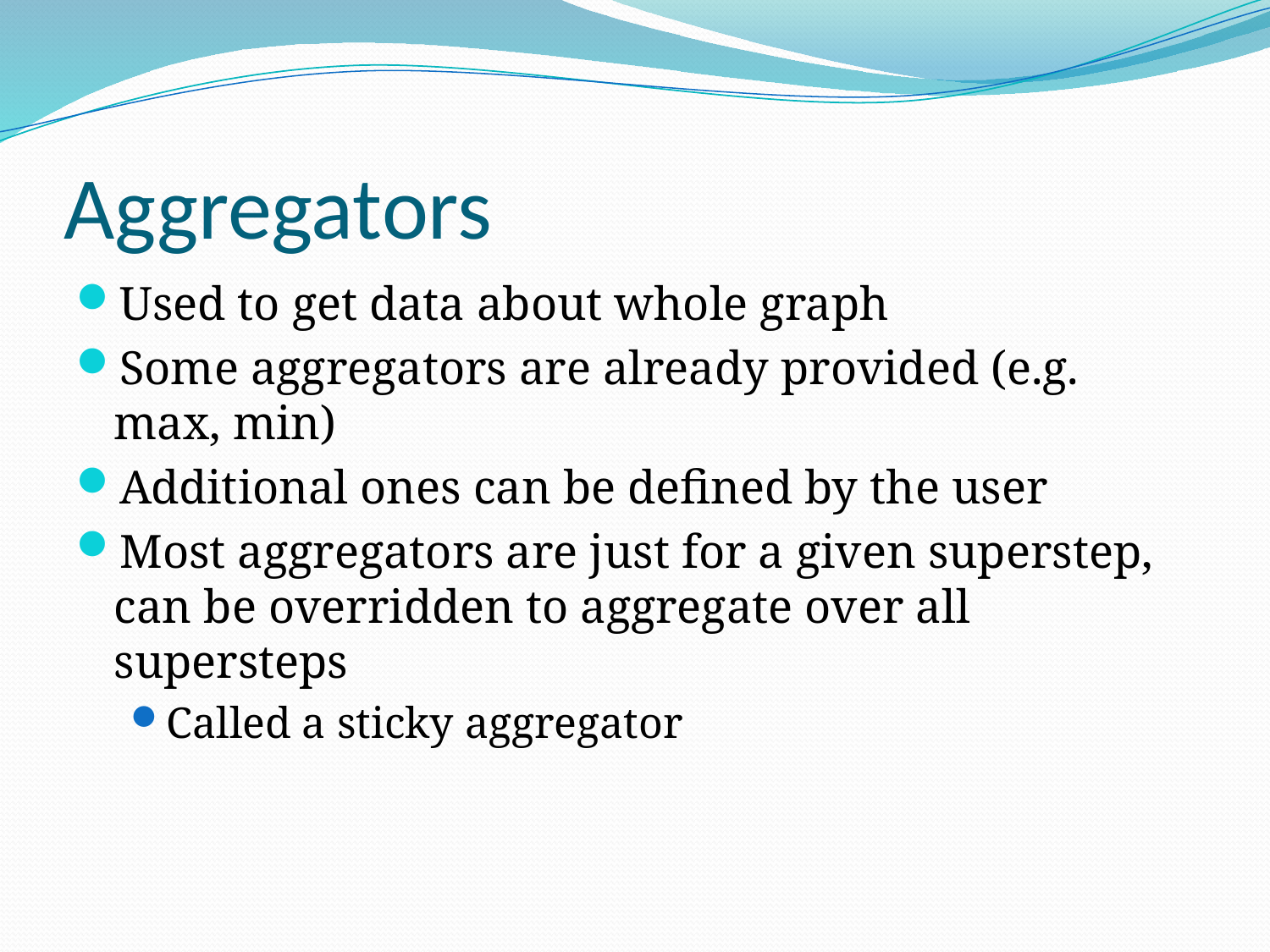

# Aggregators
Used to get data about whole graph
Some aggregators are already provided (e.g. max, min)
Additional ones can be defined by the user
Most aggregators are just for a given superstep, can be overridden to aggregate over all supersteps
Called a sticky aggregator